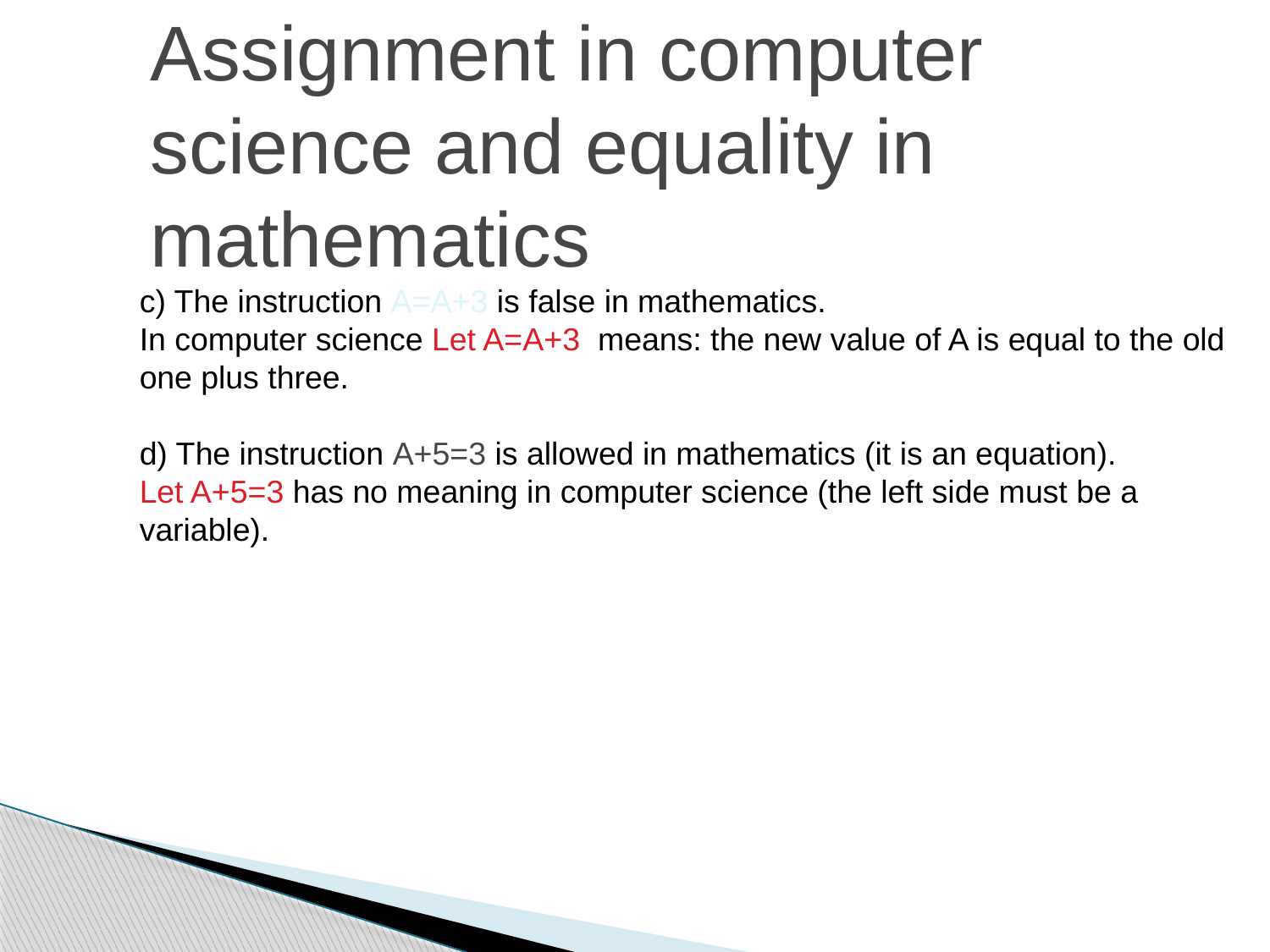

Assignment in computer science and equality in mathematics
c) The instruction A=A+3 is false in mathematics.
In computer science Let A=A+3  means: the new value of A is equal to the old one plus three.

d) The instruction A+5=3 is allowed in mathematics (it is an equation).
Let A+5=3 has no meaning in computer science (the left side must be a variable).